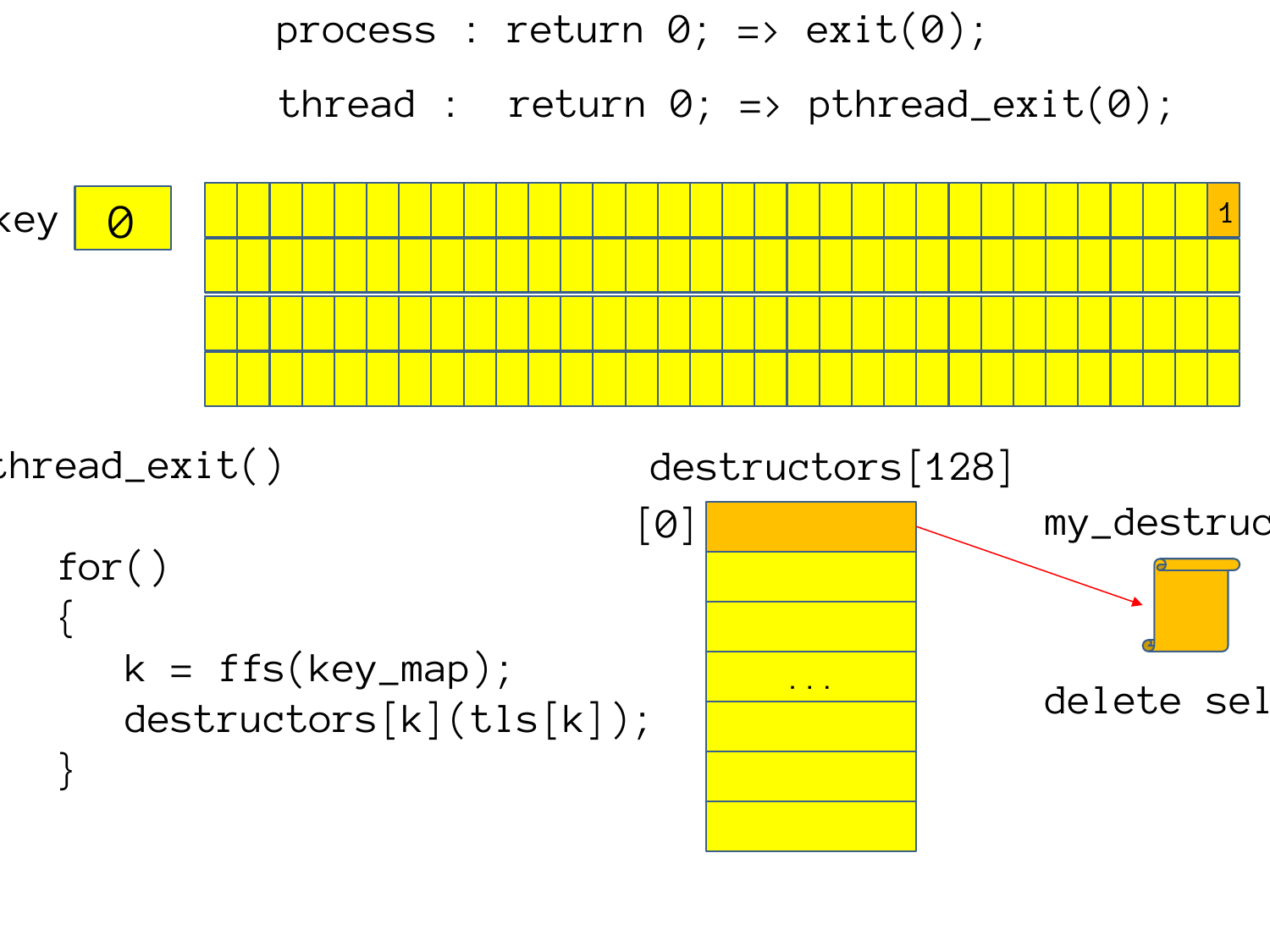

process : return 0; => exit(0);
thread :  return 0; => pthread_exit(0);

1
key
0

pthread_exit()
{
    for()
    {
       k = ffs(key_map);
       destructors[k](tls[k]);
    }
}
destructors[128]
my_destructor
[0]

...
delete self;